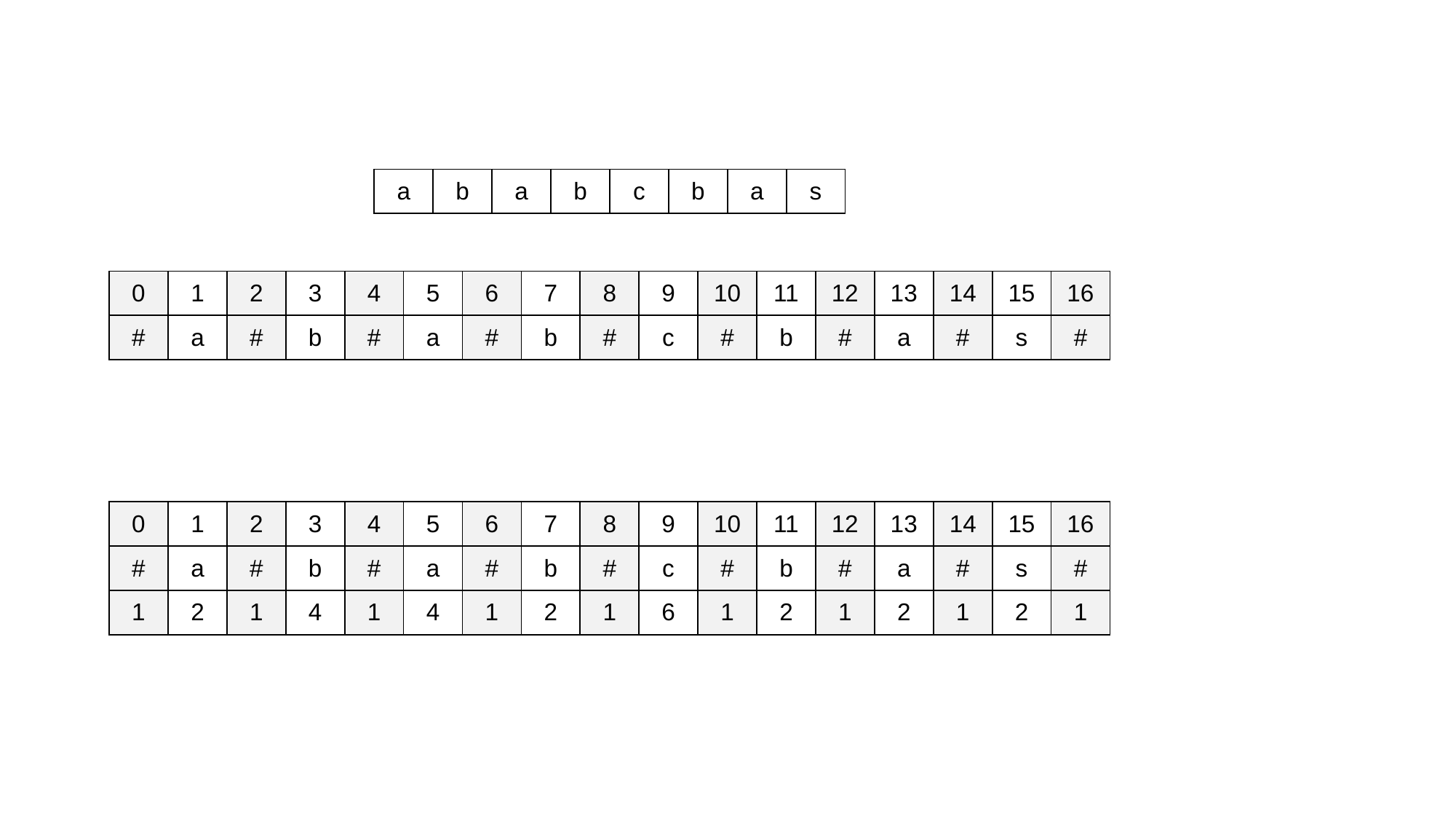

| a | b | a | b | c | b | a | s |
| --- | --- | --- | --- | --- | --- | --- | --- |
| 0 | 1 | 2 | 3 | 4 | 5 | 6 | 7 | 8 | 9 | 10 | 11 | 12 | 13 | 14 | 15 | 16 |
| --- | --- | --- | --- | --- | --- | --- | --- | --- | --- | --- | --- | --- | --- | --- | --- | --- |
| # | a | # | b | # | a | # | b | # | c | # | b | # | a | # | s | # |
| 0 | 1 | 2 | 3 | 4 | 5 | 6 | 7 | 8 | 9 | 10 | 11 | 12 | 13 | 14 | 15 | 16 |
| --- | --- | --- | --- | --- | --- | --- | --- | --- | --- | --- | --- | --- | --- | --- | --- | --- |
| # | a | # | b | # | a | # | b | # | c | # | b | # | a | # | s | # |
| 1 | 2 | 1 | 4 | 1 | 4 | 1 | 2 | 1 | 6 | 1 | 2 | 1 | 2 | 1 | 2 | 1 |